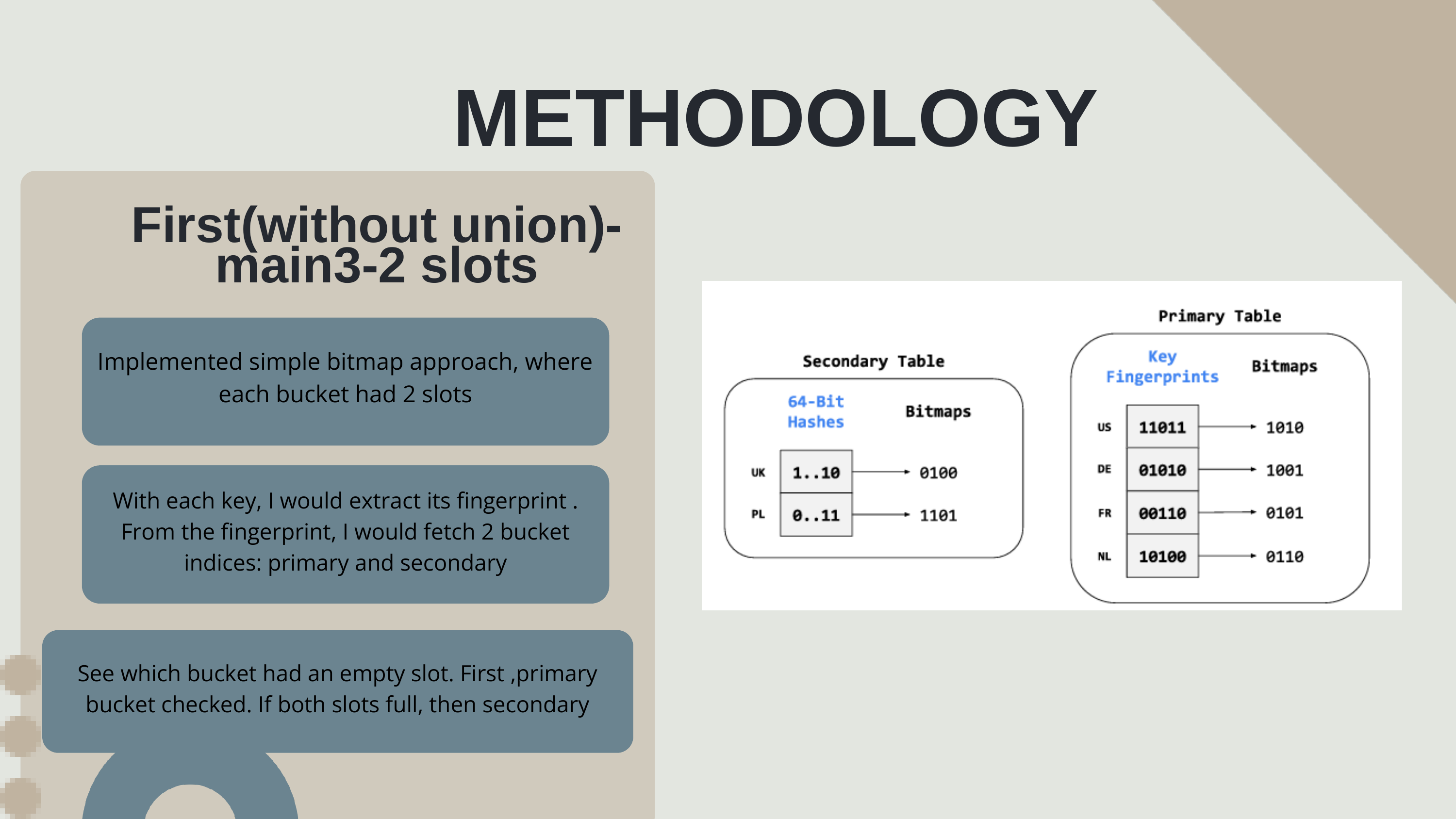

METHODOLOGY

First(without union)-main3-2 slots

Implemented simple bitmap approach, where each bucket had 2 slots

With each key, I would extract its fingerprint . From the fingerprint, I would fetch 2 bucket indices: primary and secondary

See which bucket had an empty slot. First ,primary bucket checked. If both slots full, then secondary